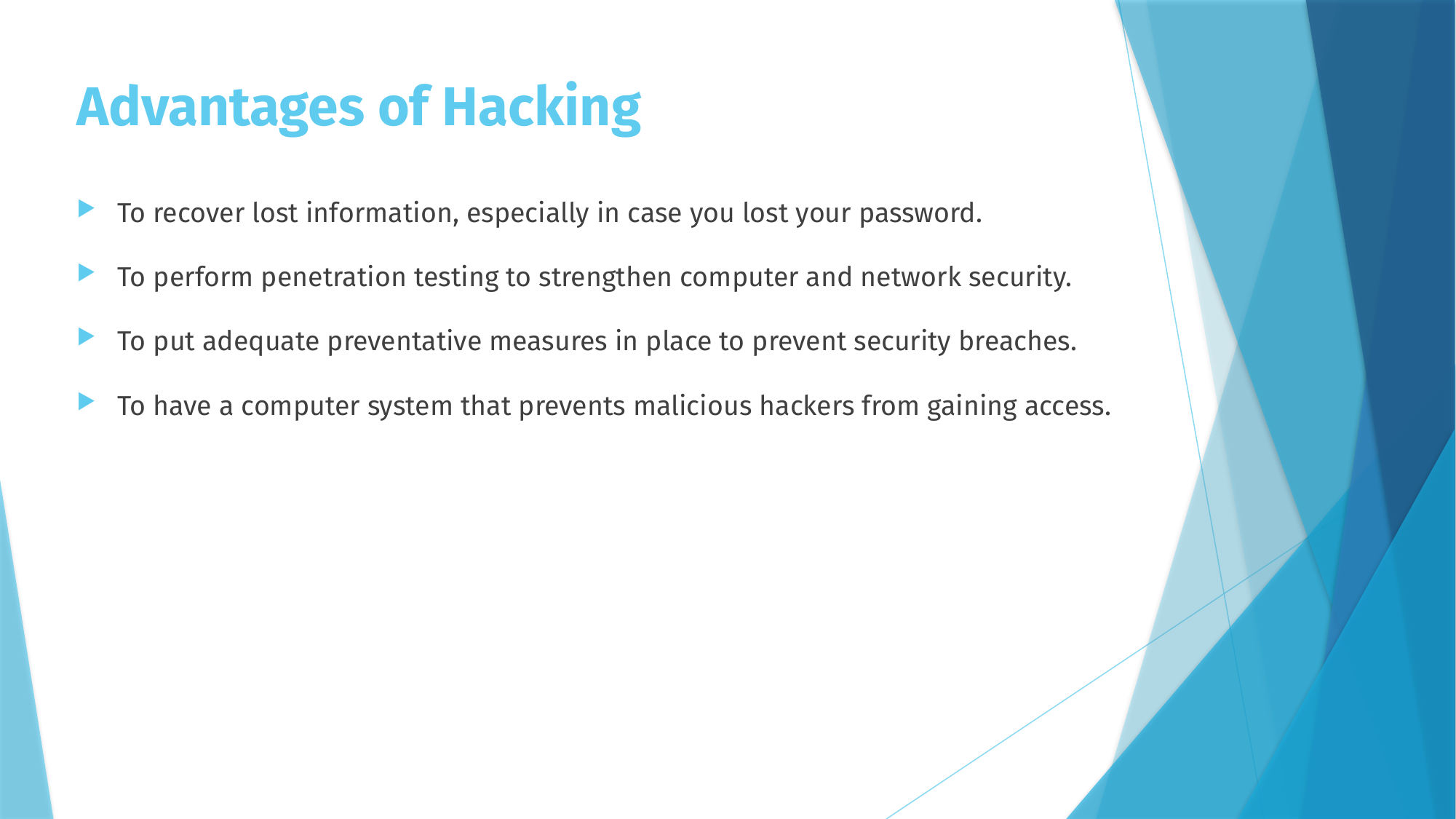

# Advantages of Hacking
To recover lost information, especially in case you lost your password.
To perform penetration testing to strengthen computer and network security.
To put adequate preventative measures in place to prevent security breaches.
To have a computer system that prevents malicious hackers from gaining access.